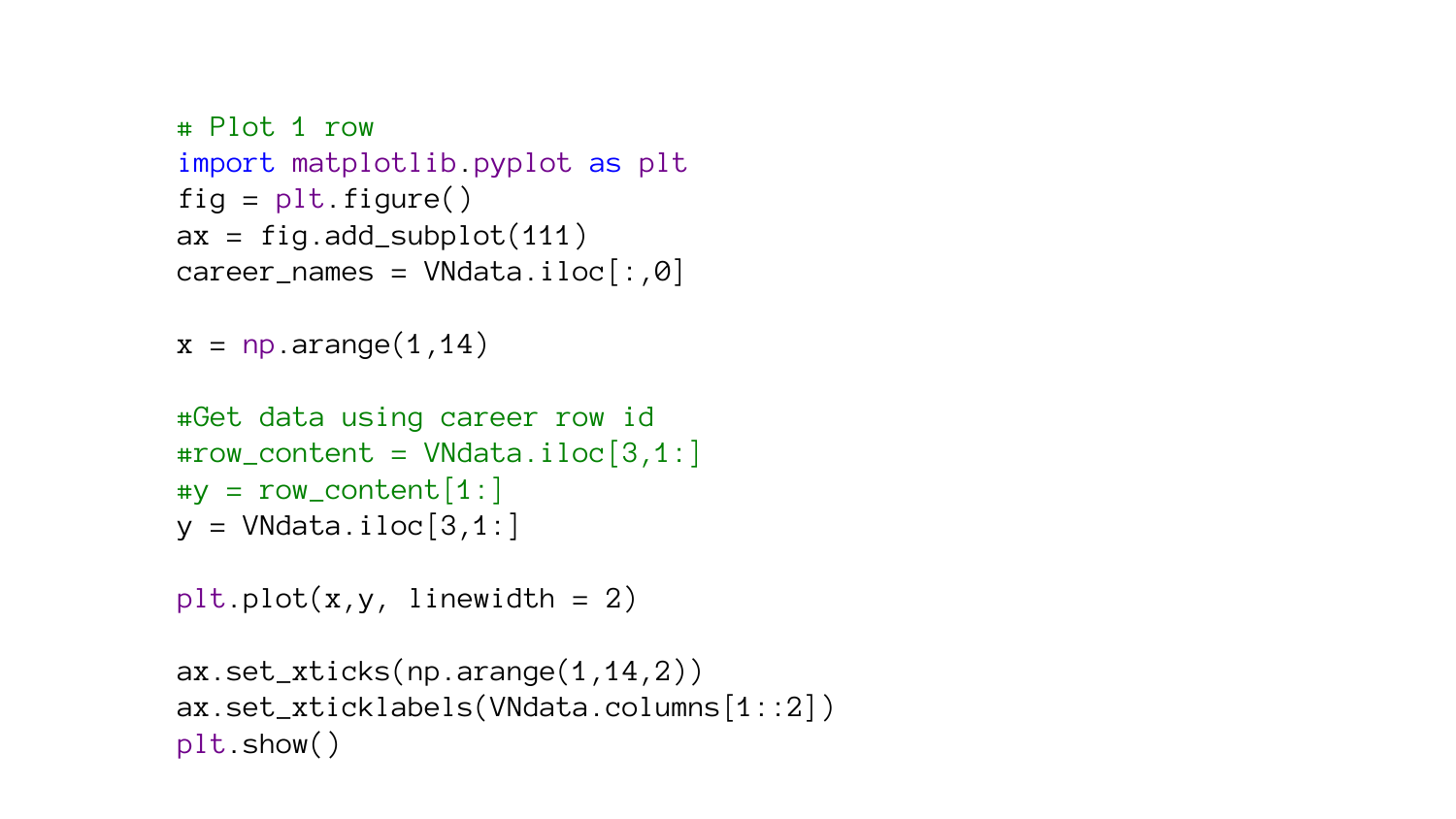

# Plot 1 row
import matplotlib.pyplot as plt
fig = plt.figure()
ax = fig.add_subplot(111)
career_names = VNdata.iloc[:,0]

x = np.arange(1,14)

#Get data using career row id
#row_content = VNdata.iloc[3,1:]
#y = row_content[1:]
y = VNdata.iloc[3,1:]

plt.plot(x,y, linewidth = 2)

ax.set_xticks(np.arange(1,14,2))
ax.set_xticklabels(VNdata.columns[1::2])
plt.show()